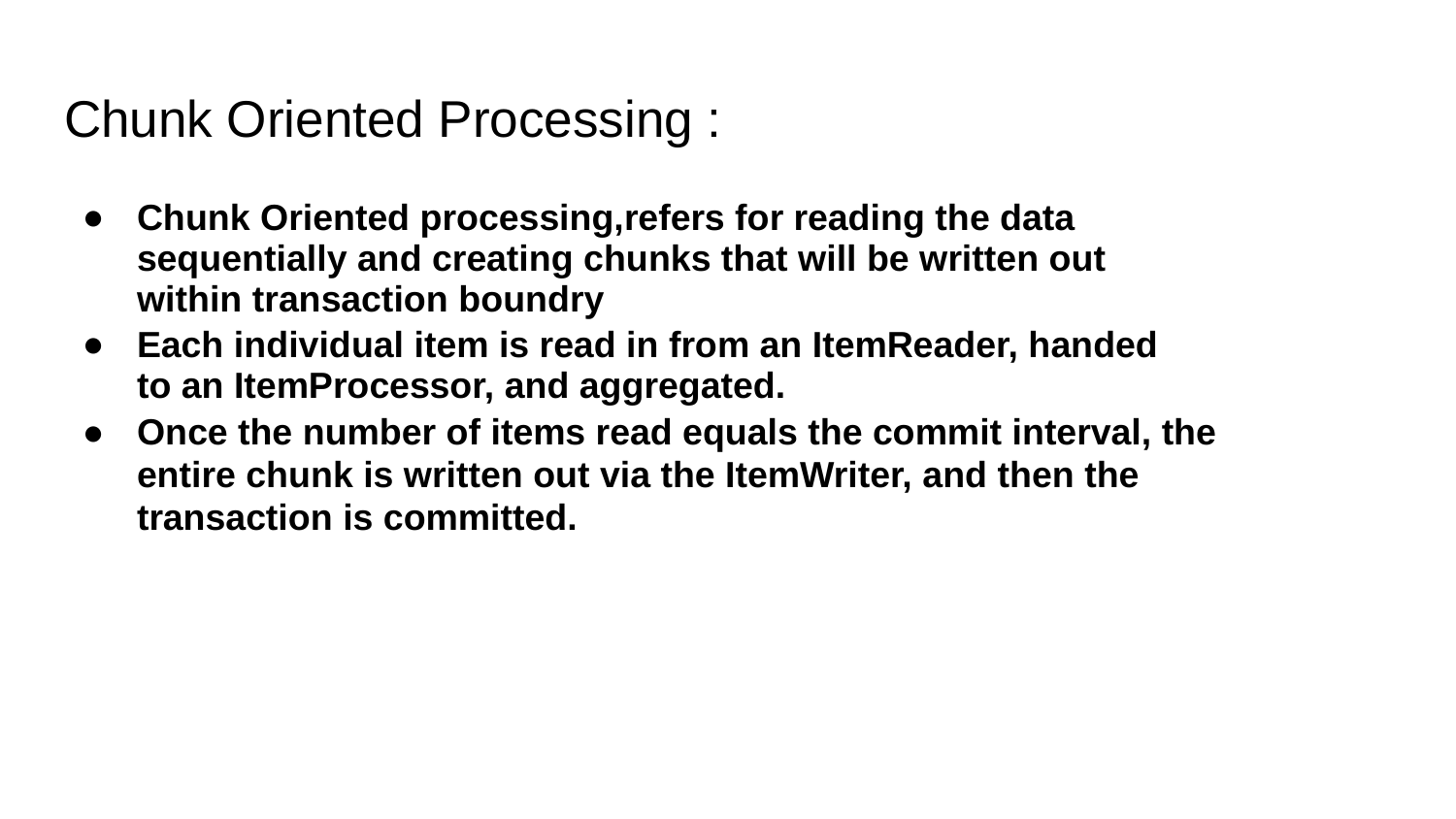

# Chunk Oriented Processing :
Chunk Oriented processing,refers for reading the data sequentially and creating chunks that will be written out within transaction boundry
Each individual item is read in from an ItemReader, handed to an ItemProcessor, and aggregated.
Once the number of items read equals the commit interval, the entire chunk is written out via the ItemWriter, and then the transaction is committed.